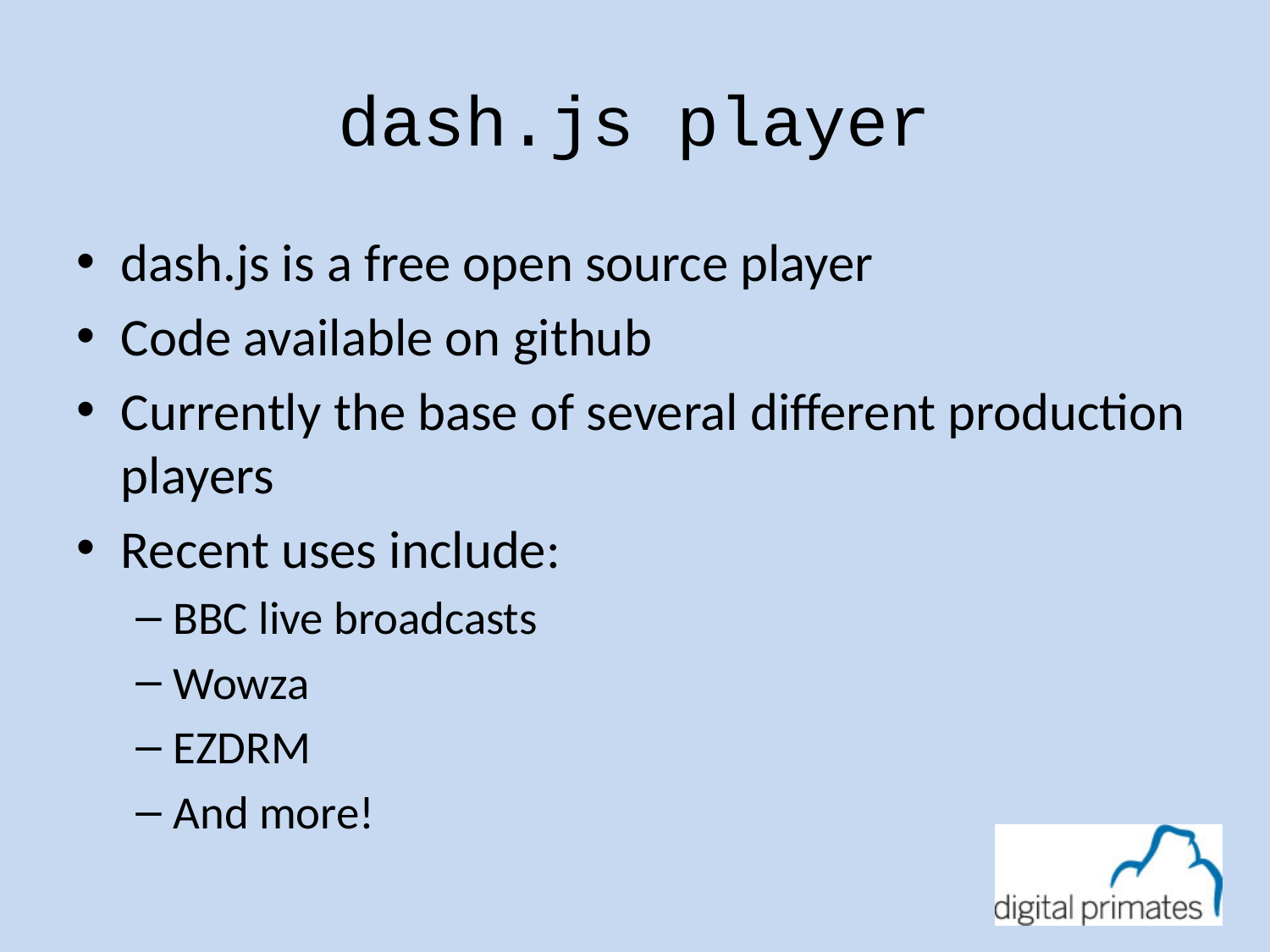

# dash.js player
dash.js is a free open source player
Code available on github
Currently the base of several different production players
Recent uses include:
BBC live broadcasts
Wowza
EZDRM
And more!